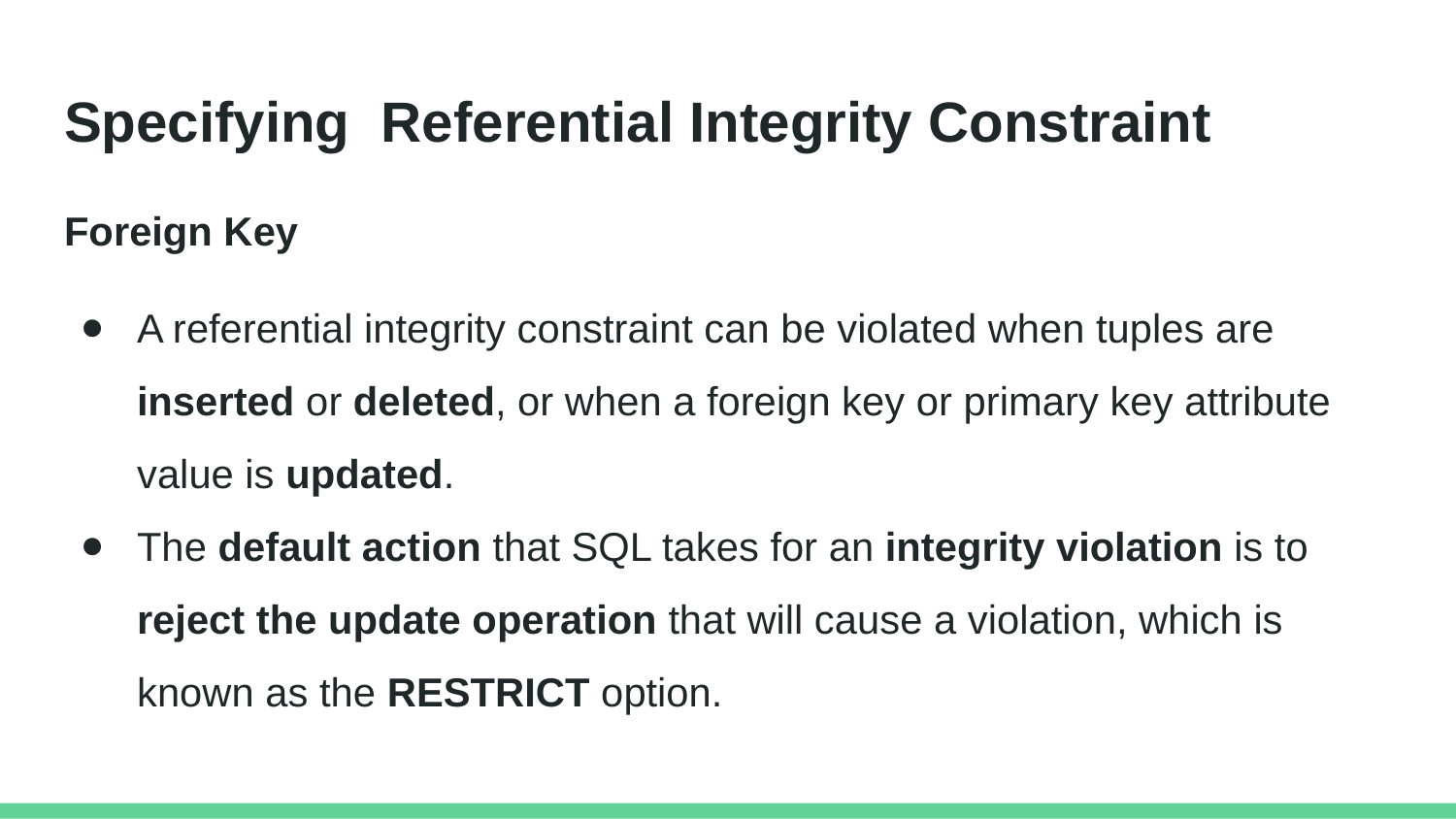

# Specifying  Referential Integrity Constraint
Foreign Key
A referential integrity constraint can be violated when tuples are inserted or deleted, or when a foreign key or primary key attribute value is updated.
The default action that SQL takes for an integrity violation is to reject the update operation that will cause a violation, which is known as the RESTRICT option.